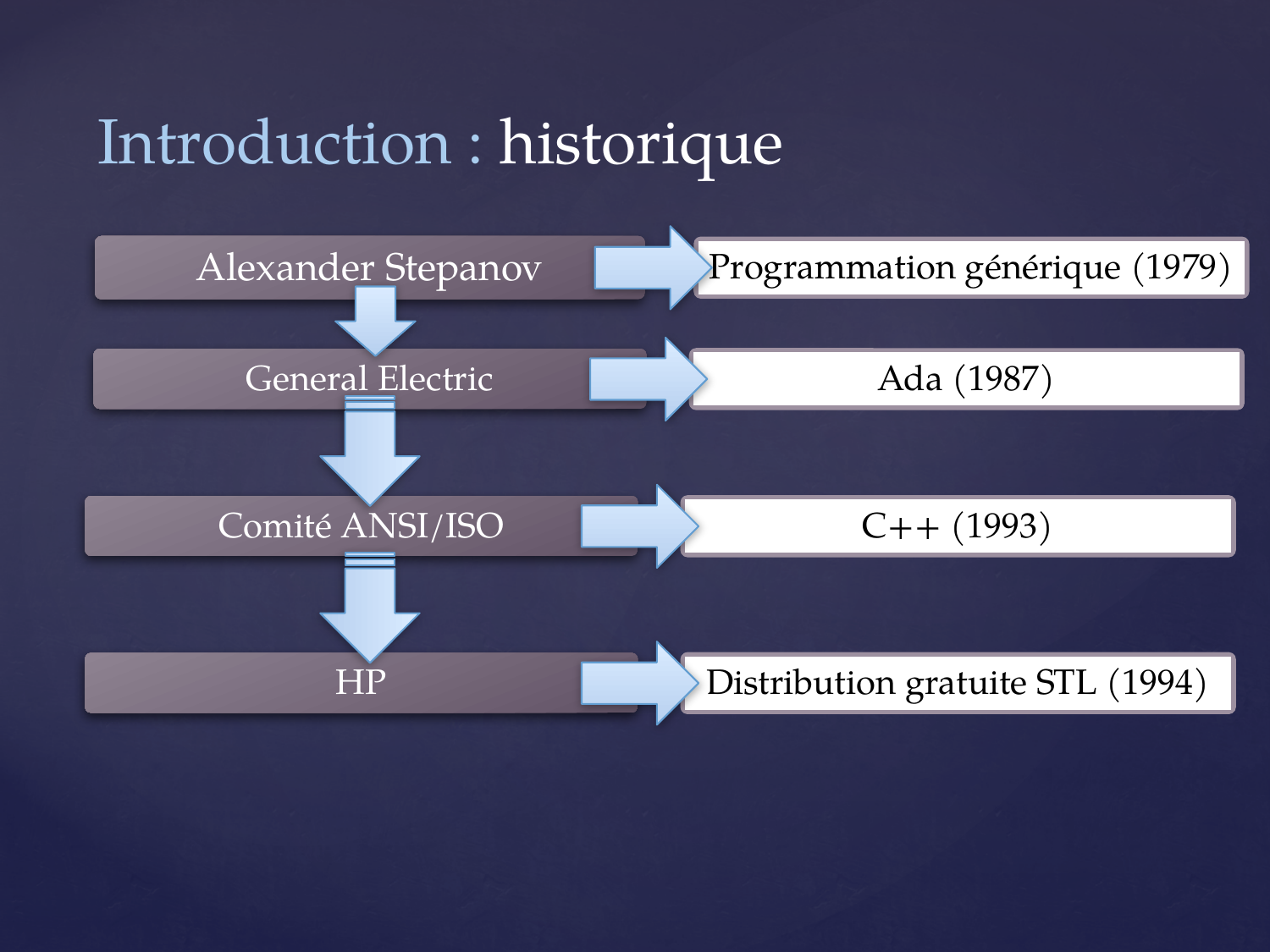

# Introduction : historique

Alexander Stepanov

Programmation générique (1979)

General Electric

Ada (1987)

Comité ANSI/ISO

C++ (1993)

HP

Distribution gratuite STL (1994)